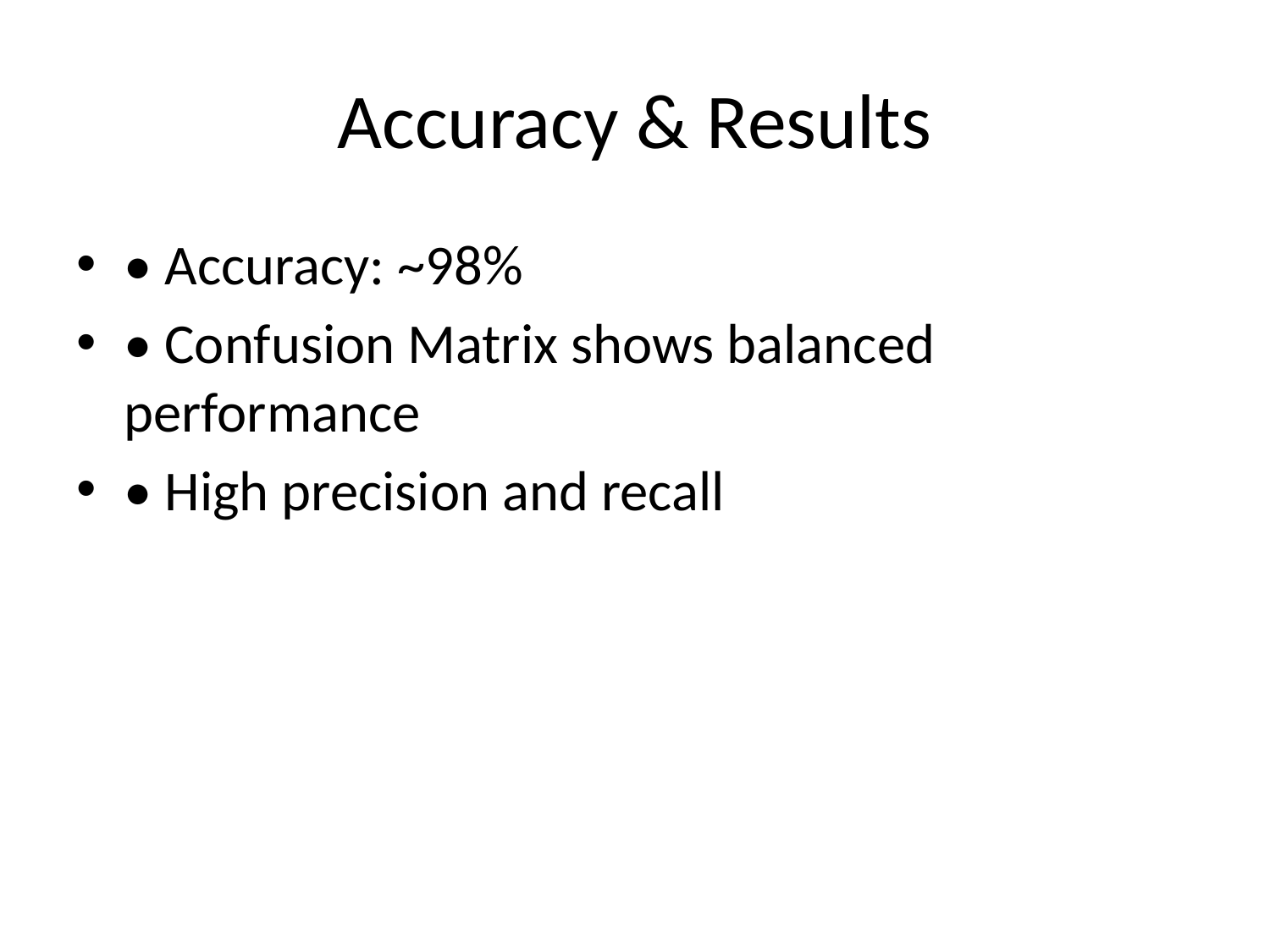

# Accuracy & Results
• Accuracy: ~98%
• Confusion Matrix shows balanced performance
• High precision and recall